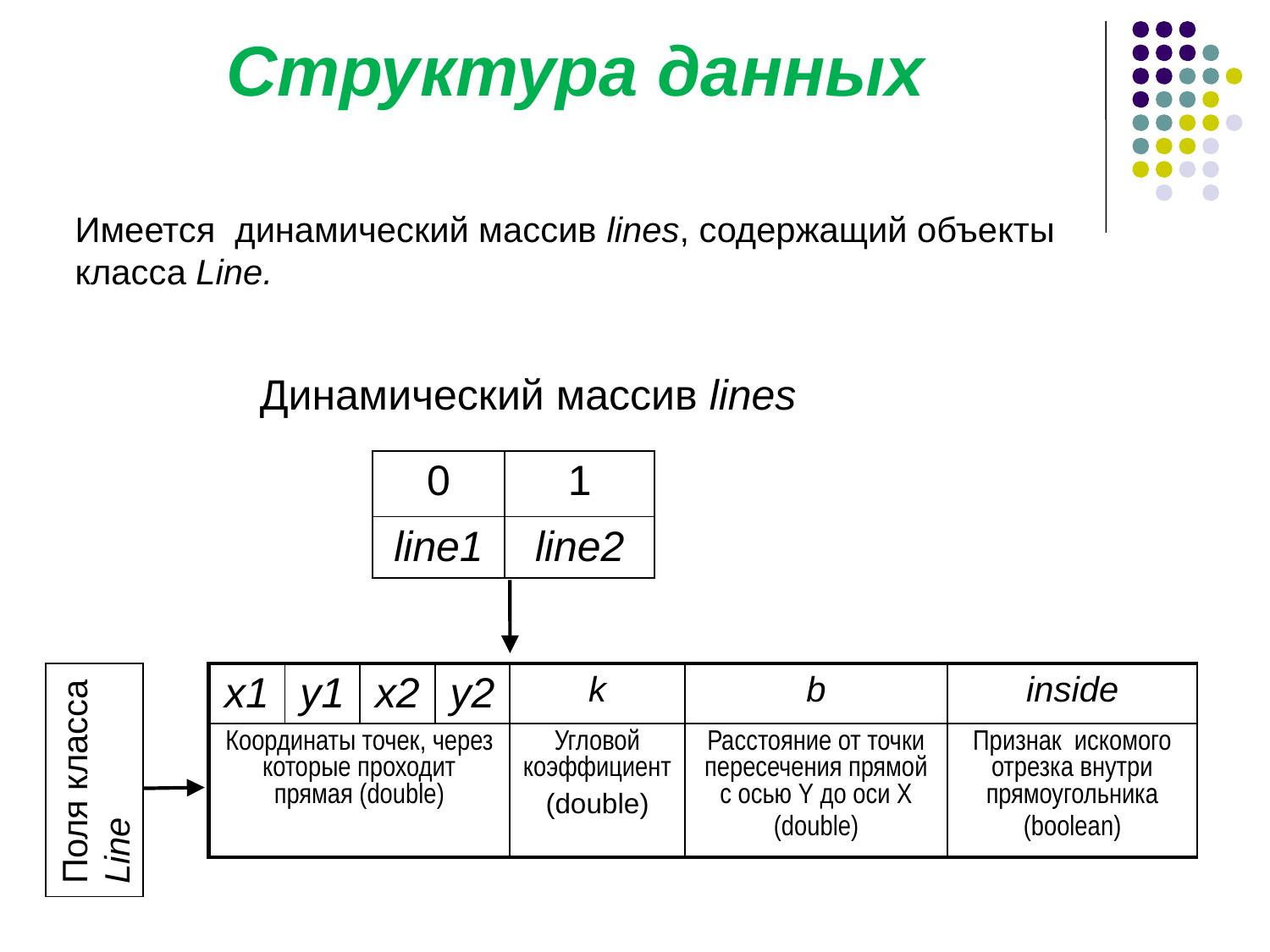

# Структура данных
Имеется  динамический массив lines, содержащий объекты класса Line.

Динамический массив lines
| 0 | 1 |
| --- | --- |
| line1 | line2 |

| x1 | y1 | x2 | y2 | k | b | inside |
| --- | --- | --- | --- | --- | --- | --- |
| Координаты точек, через которые проходит прямая (double) | x4;y4 |  |  | Угловой коэффициент (double) | Расстояние от точки пересечения прямой с осью Y до оси X (double) | Признак искомого отрезка внутри прямоугольника (boolean) |
Поля класса Line